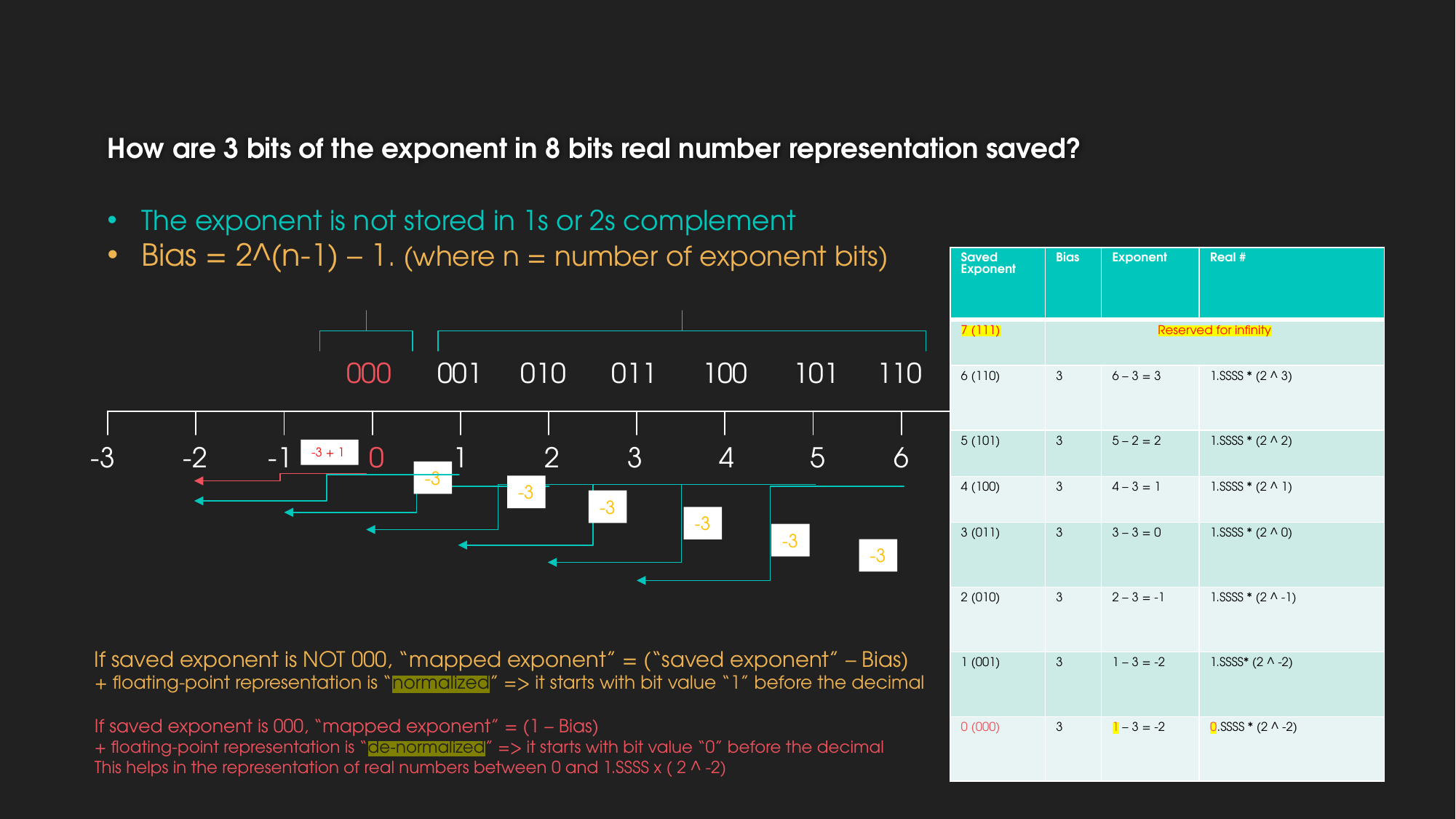

# How are 3 bits of the exponent in 8 bits real number representation saved?

The exponent is not stored in 1s or 2s complement
Bias = 2^(n-1) – 1. (where n = number of exponent bits)

| Saved Exponent | Bias | Exponent | Real # |
| --- | --- | --- | --- |
| 7 (111) | Reserved for infinity |  |  |
| 6 (110) | 3 | 6 – 3 = 3 | 1.SSSS \* (2 ^ 3) |
| 5 (101) | 3 | 5 – 2 = 2 | 1.SSSS \* (2 ^ 2) |
| 4 (100) | 3 | 4 – 3 = 1 | 1.SSSS \* (2 ^ 1) |
| 3 (011) | 3 | 3 – 3 = 0 | 1.SSSS \* (2 ^ 0) |
| 2 (010) | 3 | 2 – 3 = -1 | 1.SSSS \* (2 ^ -1) |
| 1 (001) | 3 | 1 – 3 = -2 | 1.SSSS\* (2 ^ -2) |
| 0 (000) | 3 | 1 – 3 = -2 | 0.SSSS \* (2 ^ -2) |

 000      001     010      011      100      101     110      111
|  |  |  |  |  |  |  |  |  |  |  |
| --- | --- | --- | --- | --- | --- | --- | --- | --- | --- | --- |
 -3         -2        -1          0         1          2         3          4          5         6          7
-3 + 1
-3
-3
-3
-3
-3
-3
If saved exponent is NOT 000, “mapped exponent” = (“saved exponent” – Bias)
+ floating-point representation is “normalized” => it starts with bit value “1” before the decimal

If saved exponent is 000, “mapped exponent” = (1 – Bias)
+ floating-point representation is “de-normalized” => it starts with bit value “0” before the decimal
This helps in the representation of real numbers between 0 and 1.SSSS x ( 2 ^ -2)